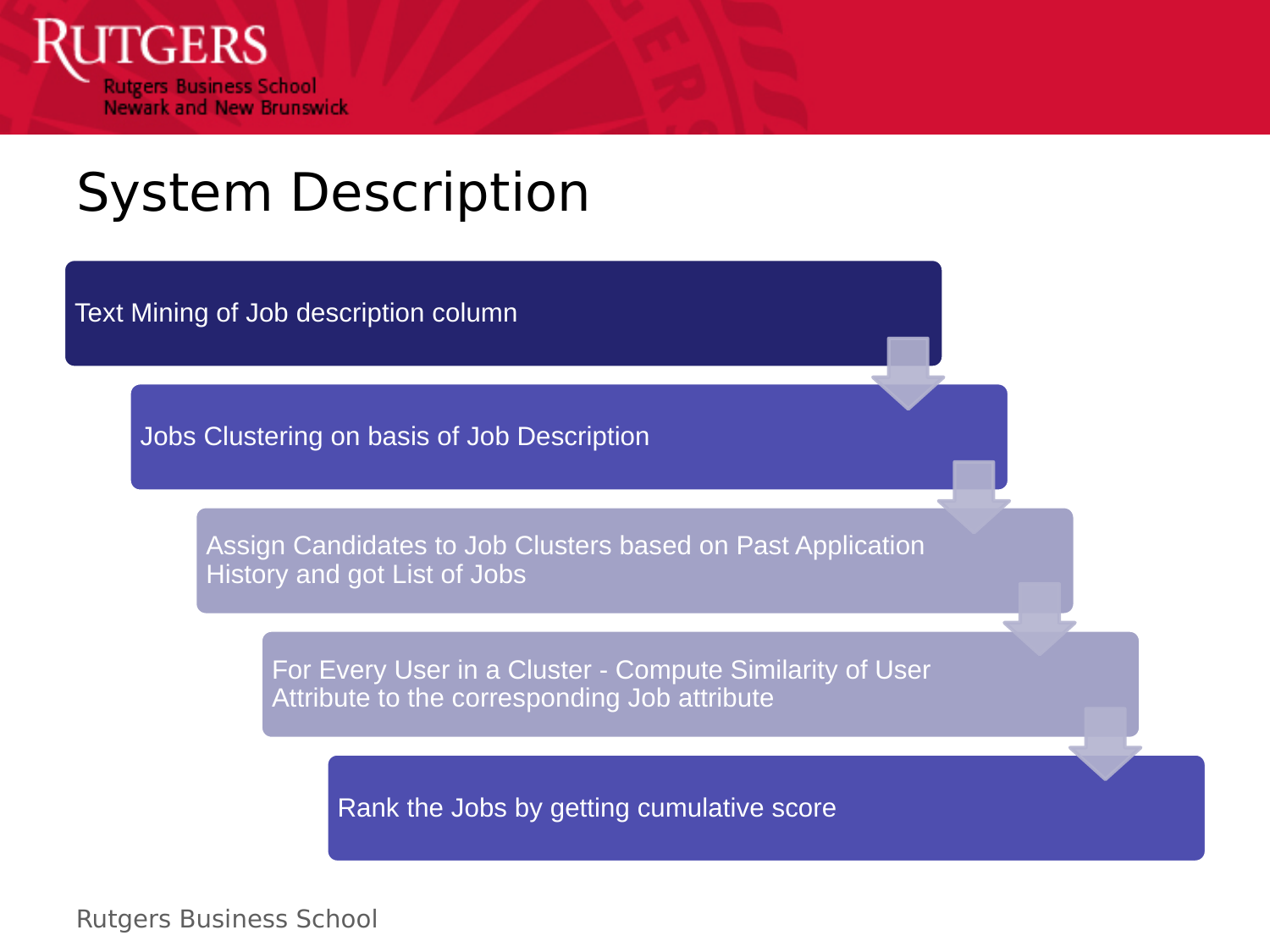

# System Description

Text Mining of Job description column

Jobs Clustering on basis of Job Description

Assign Candidates to Job Clusters based on Past Application History and got List of Jobs

For Every User in a Cluster - Compute Similarity of User Attribute to the corresponding Job attribute

Rank the Jobs by getting cumulative score